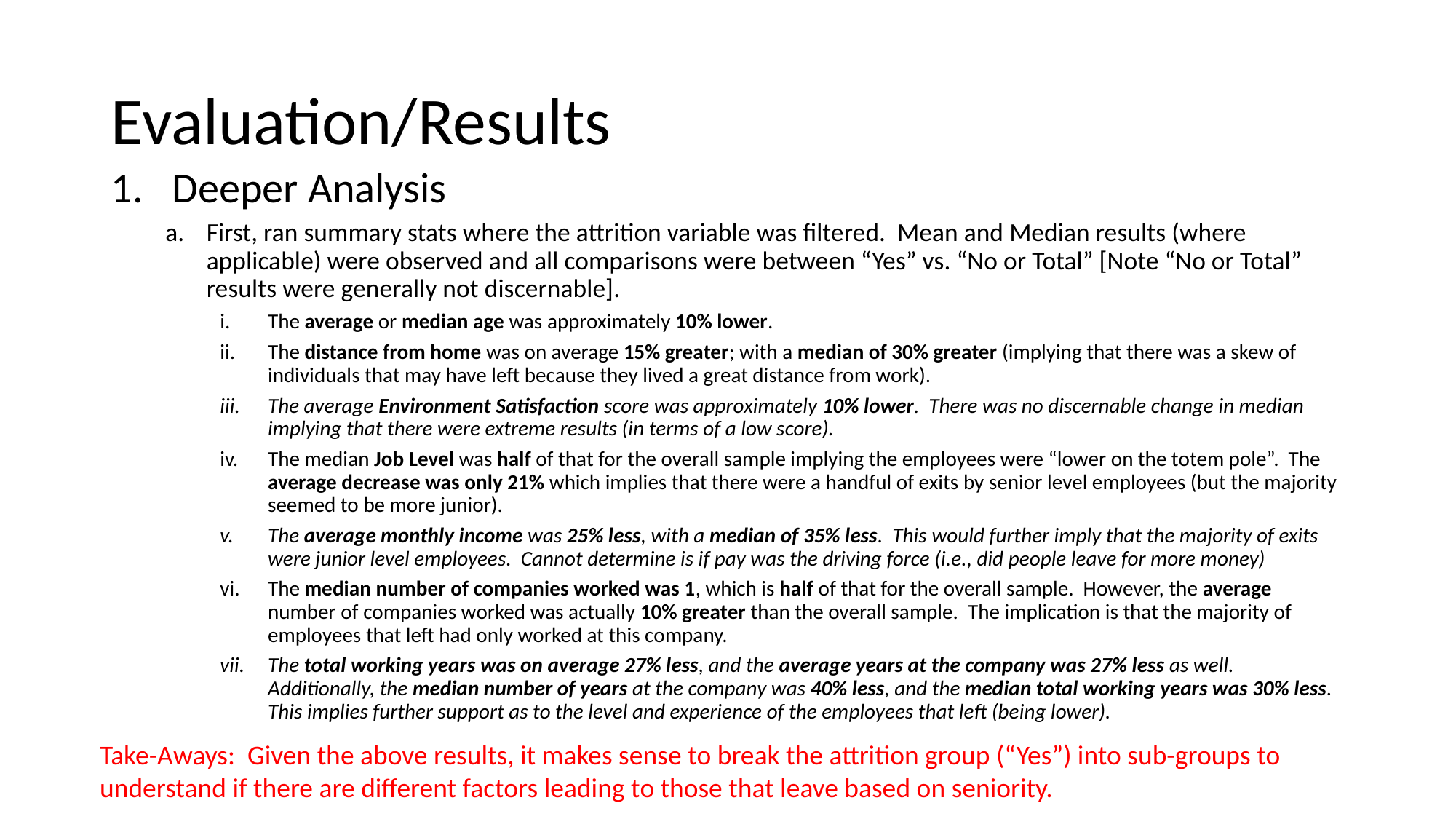

# Evaluation/Results
Deeper Analysis
First, ran summary stats where the attrition variable was filtered.  Mean and Median results (where applicable) were observed and all comparisons were between “Yes” vs. “No or Total” [Note “No or Total” results were generally not discernable].
The average or median age was approximately 10% lower.
The distance from home was on average 15% greater; with a median of 30% greater (implying that there was a skew of individuals that may have left because they lived a great distance from work).
The average Environment Satisfaction score was approximately 10% lower.  There was no discernable change in median implying that there were extreme results (in terms of a low score).
The median Job Level was half of that for the overall sample implying the employees were “lower on the totem pole”.  The average decrease was only 21% which implies that there were a handful of exits by senior level employees (but the majority seemed to be more junior).
The average monthly income was 25% less, with a median of 35% less.  This would further imply that the majority of exits were junior level employees.  Cannot determine is if pay was the driving force (i.e., did people leave for more money)
The median number of companies worked was 1, which is half of that for the overall sample.  However, the average number of companies worked was actually 10% greater than the overall sample.  The implication is that the majority of employees that left had only worked at this company.
The total working years was on average 27% less, and the average years at the company was 27% less as well.  Additionally, the median number of years at the company was 40% less, and the median total working years was 30% less.  This implies further support as to the level and experience of the employees that left (being lower).

Take-Aways:  Given the above results, it makes sense to break the attrition group (“Yes”) into sub-groups to understand if there are different factors leading to those that leave based on seniority.